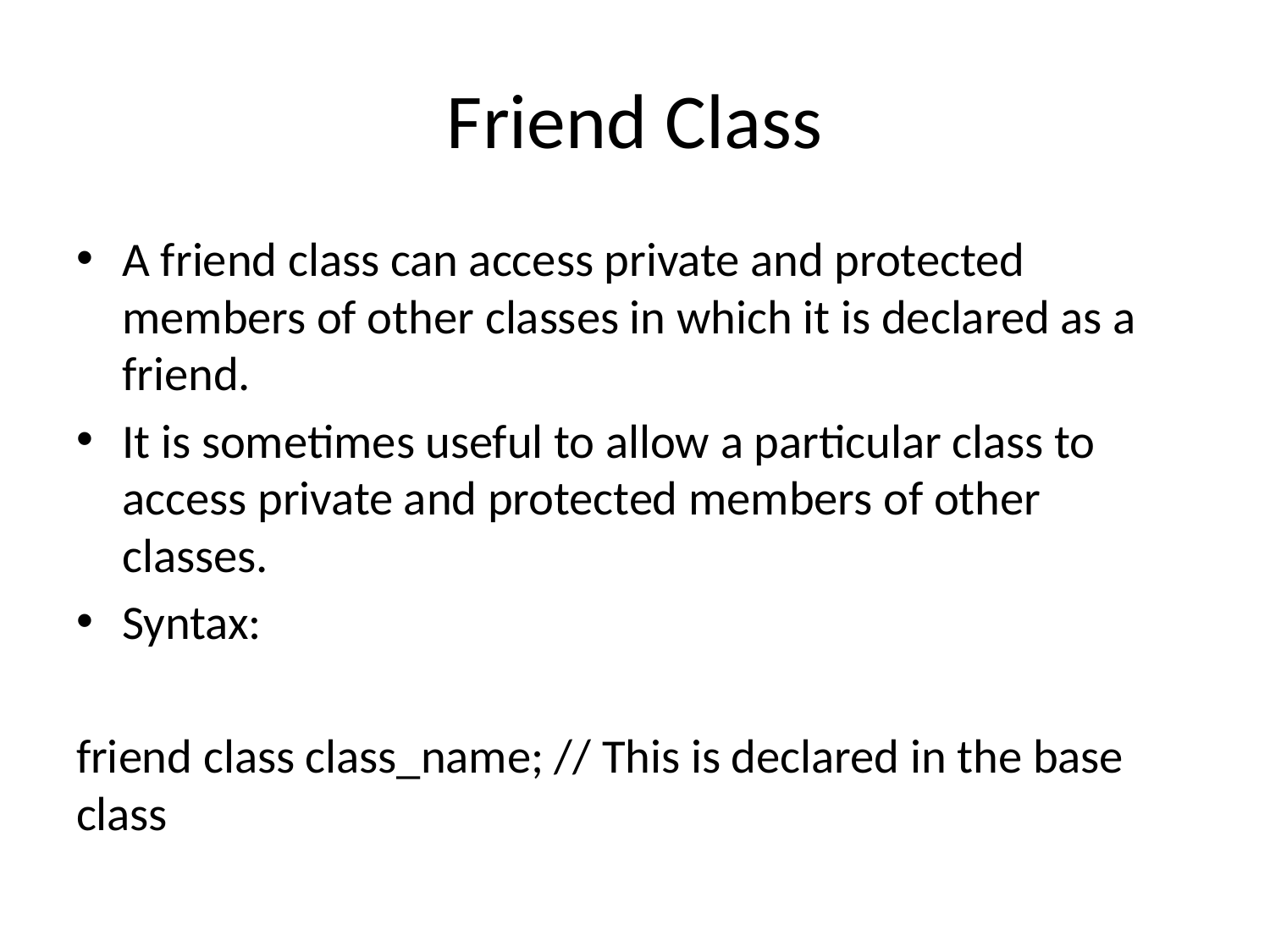

# Friend Class
A friend class can access private and protected members of other classes in which it is declared as a friend.
It is sometimes useful to allow a particular class to access private and protected members of other classes.
Syntax:

friend class class_name; // This is declared in the base class